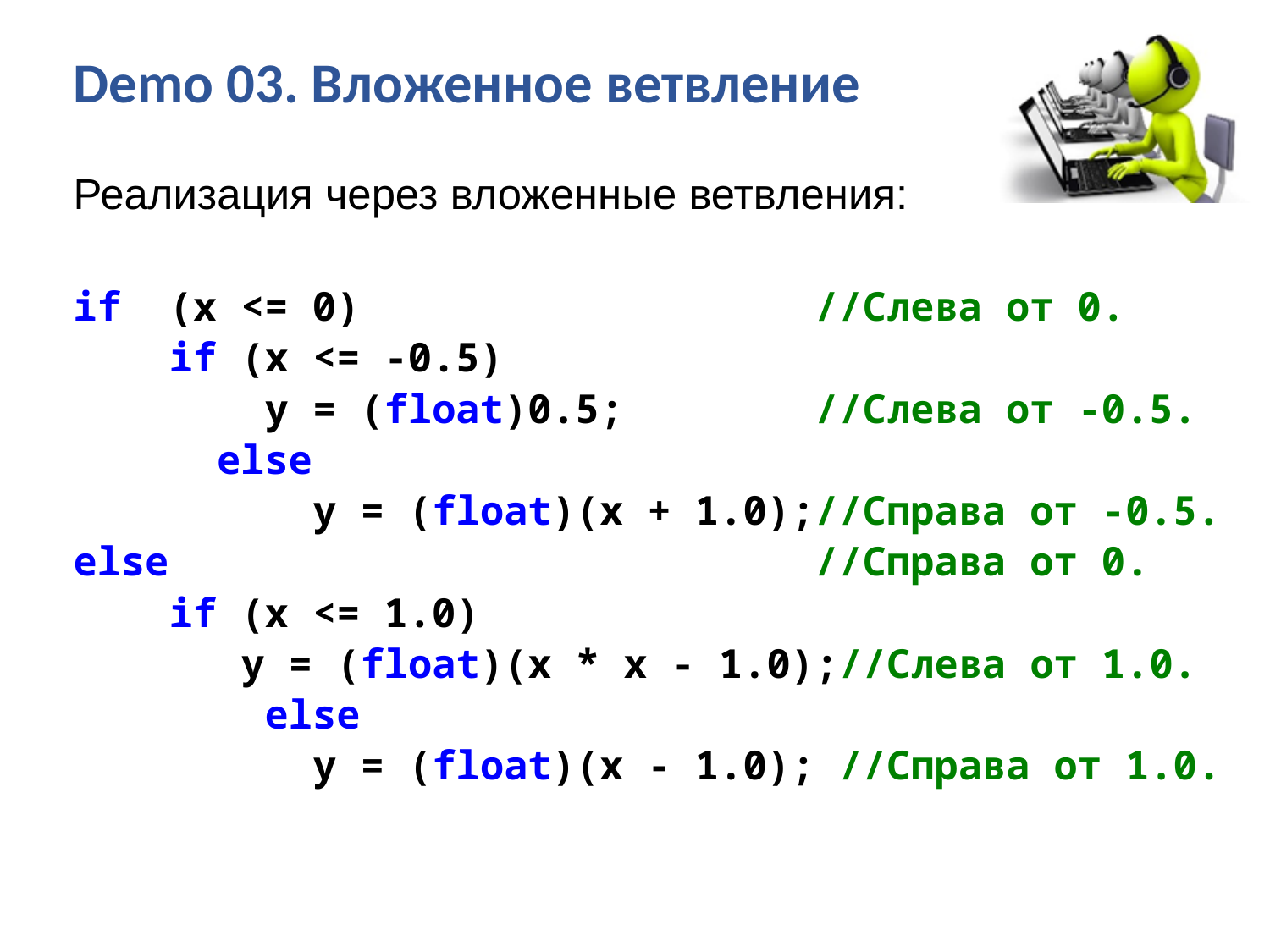

# Demo 03. Вложенное ветвление
Реализация через вложенные ветвления:

if  (x <= 0)                   //Слева от 0.
    if (x <= -0.5)
        y = (float)0.5;        //Слева от -0.5.
      else
          y = (float)(x + 1.0);//Справа от -0.5.
else                           //Справа от 0.
    if (x <= 1.0)
       y = (float)(x * x - 1.0);//Слева от 1.0.
        else
          y = (float)(x - 1.0); //Справа от 1.0.